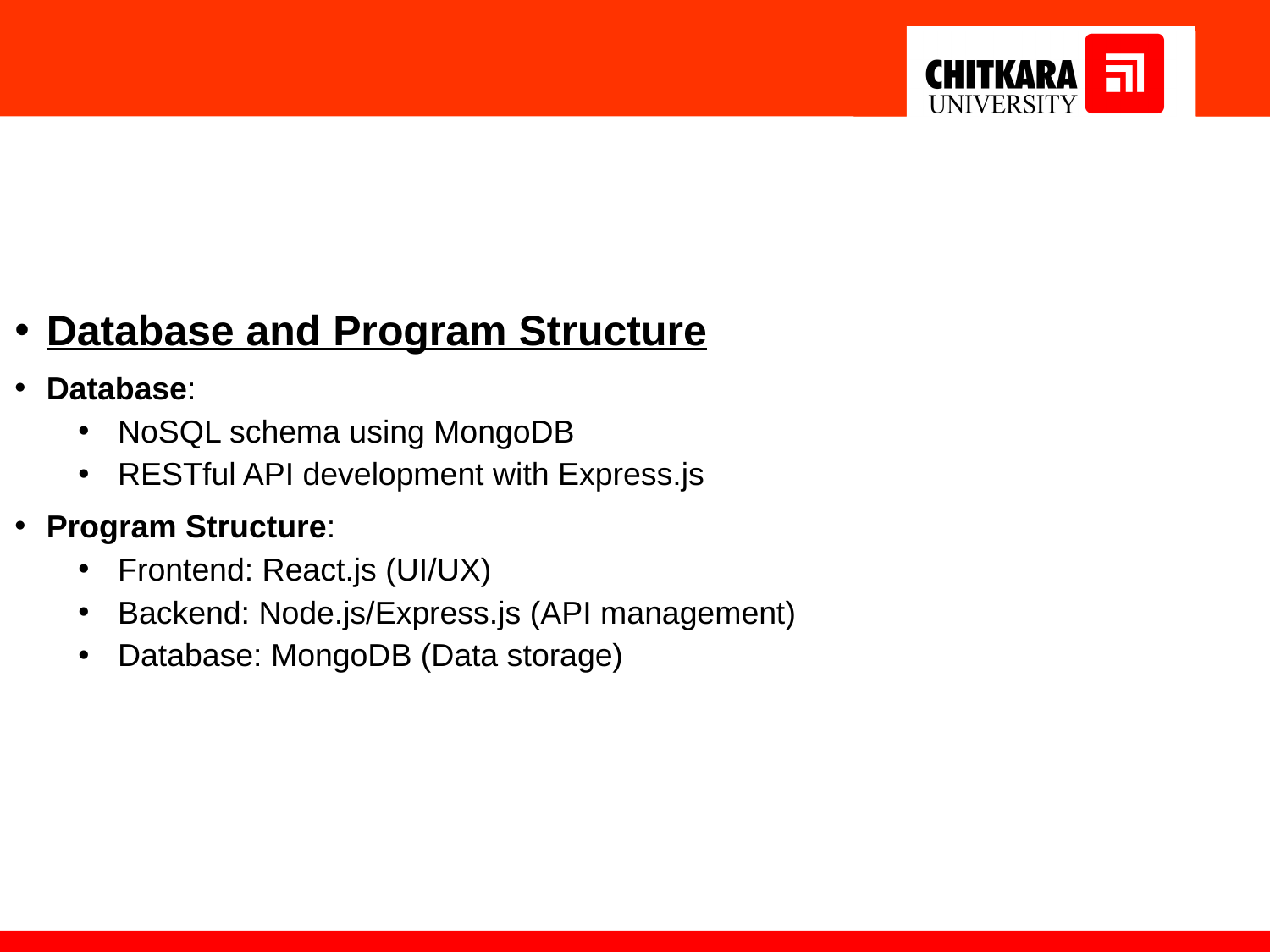

#
Database and Program Structure
Database:
NoSQL schema using MongoDB
RESTful API development with Express.js
Program Structure:
Frontend: React.js (UI/UX)
Backend: Node.js/Express.js (API management)
Database: MongoDB (Data storage)